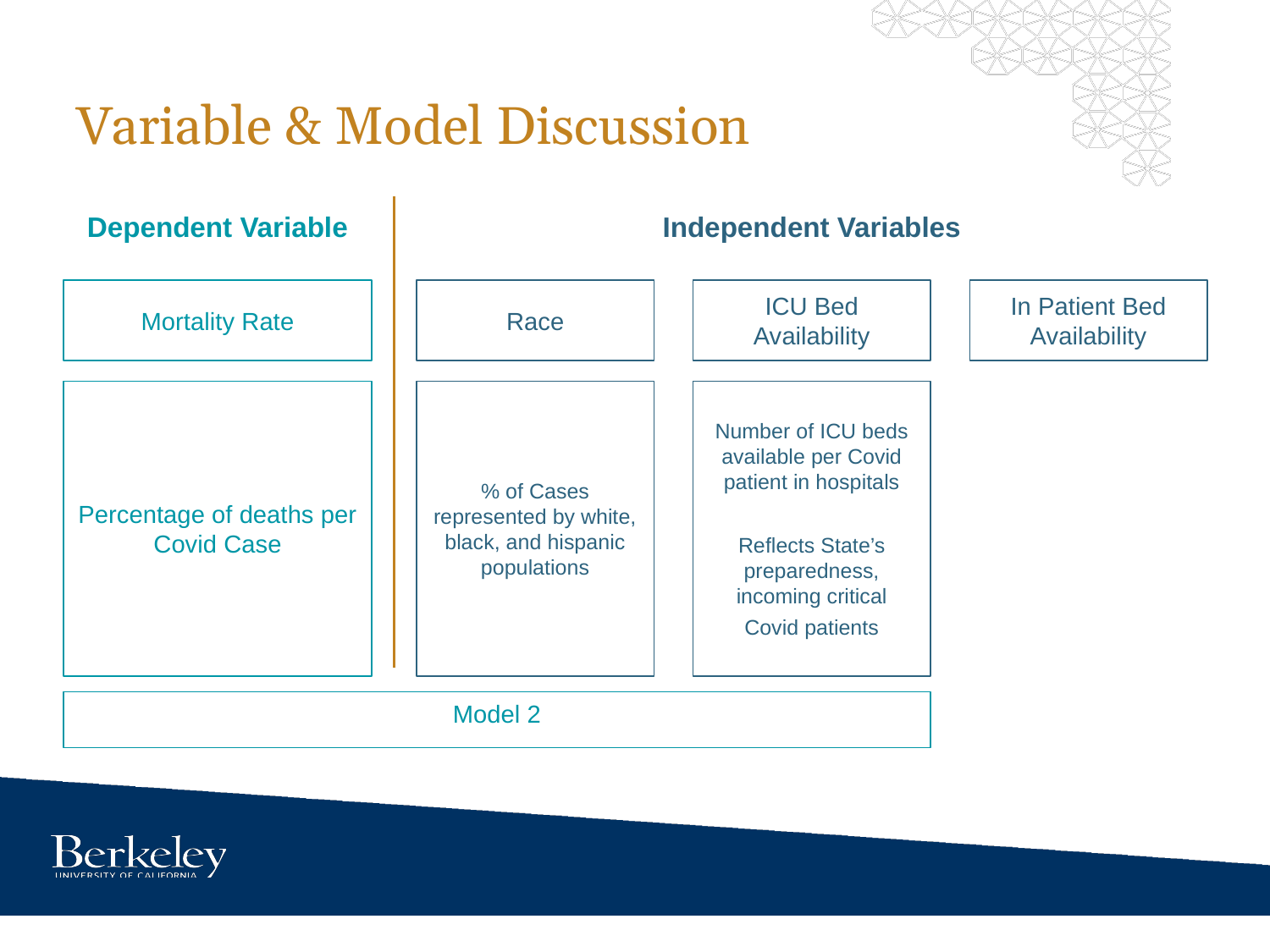

# Variable & Model Discussion
Dependent Variable
Independent Variables
Mortality Rate
Race
ICU Bed Availability
In Patient Bed Availability
Percentage of deaths per Covid Case
% of Cases represented by white, black, and hispanic populations
Number of ICU beds available per Covid patient in hospitals

Reflects State’s preparedness, incoming critical
Covid patients
Model 2